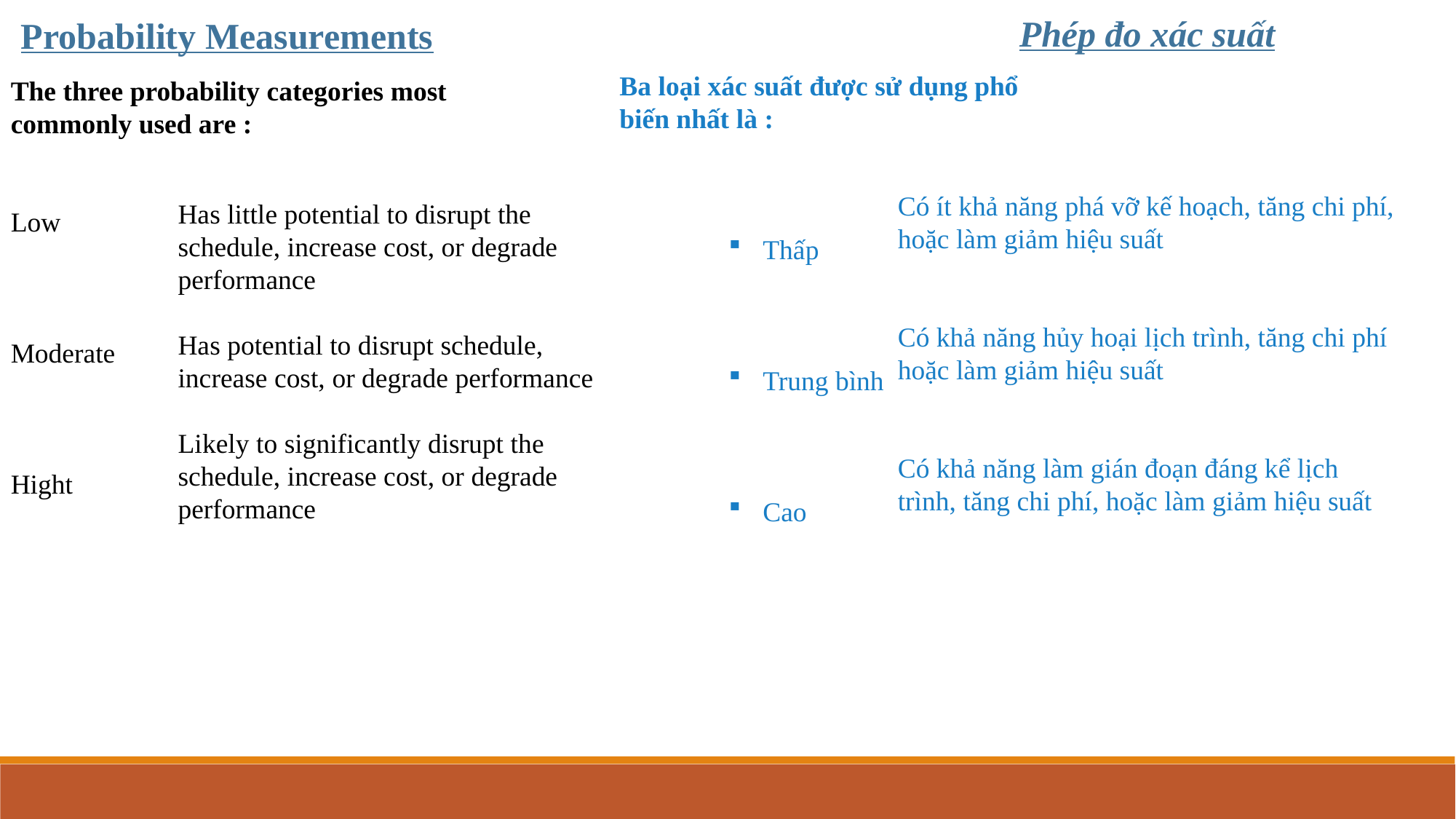

Phép đo xác suất
Probability Measurements

Ba loại xác suất được sử dụng phổ biến nhất là :

Thấp

Trung bình

Cao
The three probability categories most commonly used are :

Low

Moderate

Hight
Initialing Processes

Có ít khả năng phá vỡ kế hoạch, tăng chi phí, hoặc làm giảm hiệu suất

Có khả năng hủy hoại lịch trình, tăng chi phí hoặc làm giảm hiệu suất

Có khả năng làm gián đoạn đáng kể lịch trình, tăng chi phí, hoặc làm giảm hiệu suất
Has little potential to disrupt the schedule, increase cost, or degrade performance

Has potential to disrupt schedule, increase cost, or degrade performance

Likely to significantly disrupt the schedule, increase cost, or degrade performance
Planning Processes
Executing Processes
Closing Processes